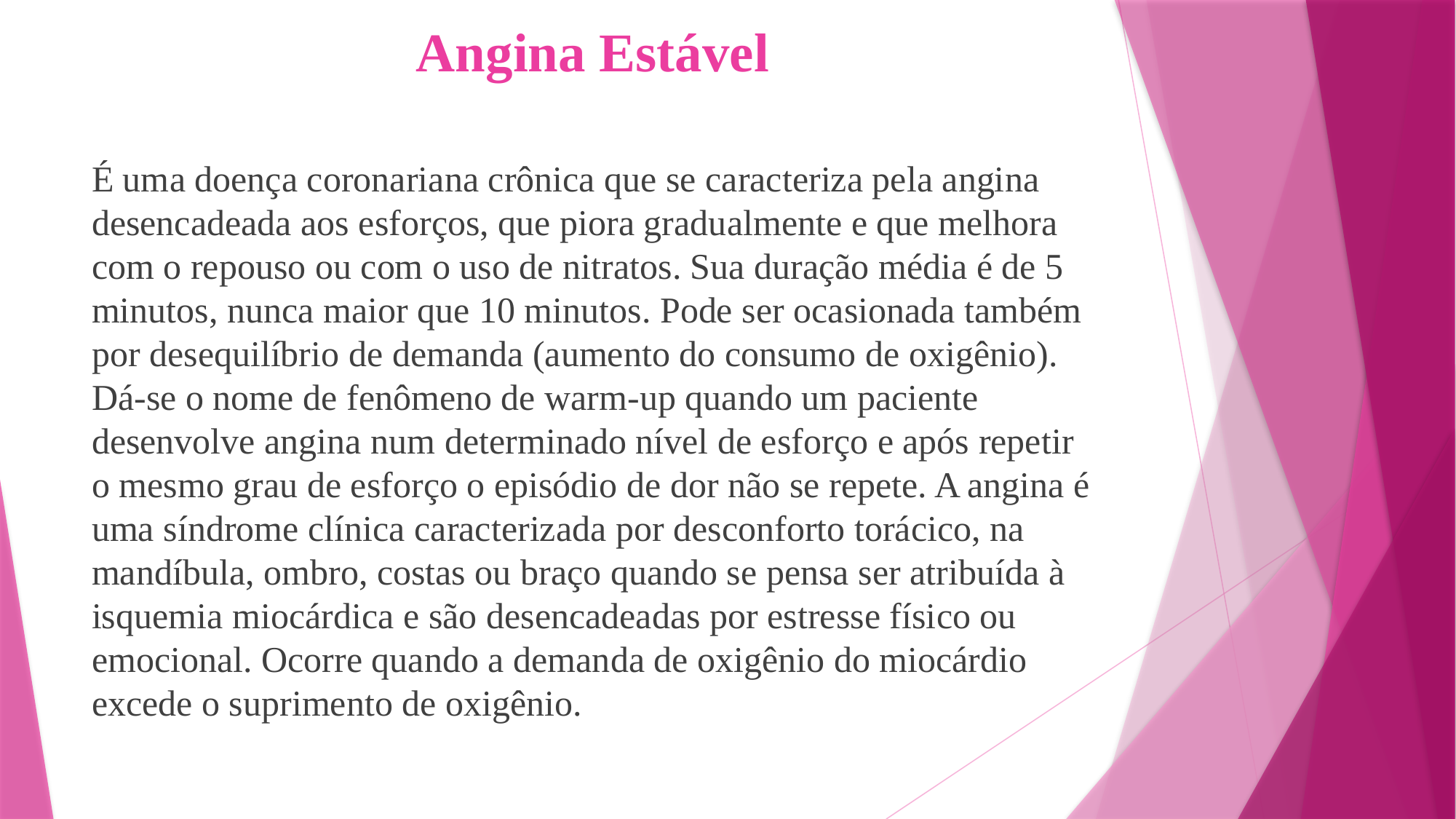

# Angina Estável

É uma doença coronariana crônica que se caracteriza pela angina desencadeada aos esforços, que piora gradualmente e que melhora com o repouso ou com o uso de nitratos. Sua duração média é de 5 minutos, nunca maior que 10 minutos. Pode ser ocasionada também por desequilíbrio de demanda (aumento do consumo de oxigênio). Dá-se o nome de fenômeno de warm-up quando um paciente desenvolve angina num determinado nível de esforço e após repetir o mesmo grau de esforço o episódio de dor não se repete. A angina é uma síndrome clínica caracterizada por desconforto torácico, na mandíbula, ombro, costas ou braço quando se pensa ser atribuída à isquemia miocárdica e são desencadeadas por estresse físico ou emocional. Ocorre quando a demanda de oxigênio do miocárdio excede o suprimento de oxigênio.